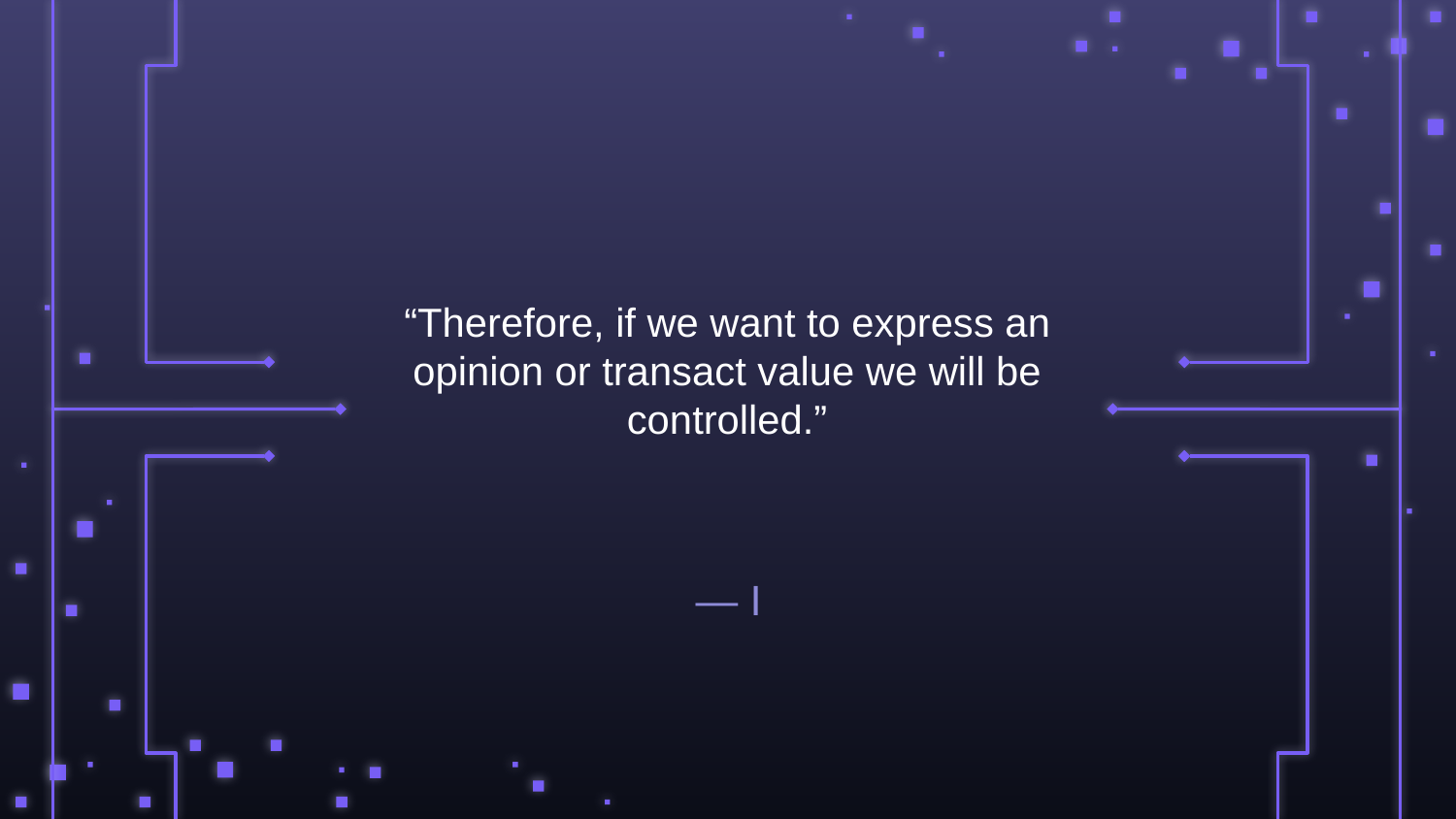

# “Therefore, if we want to express an opinion or transact value we will be controlled.”
— I